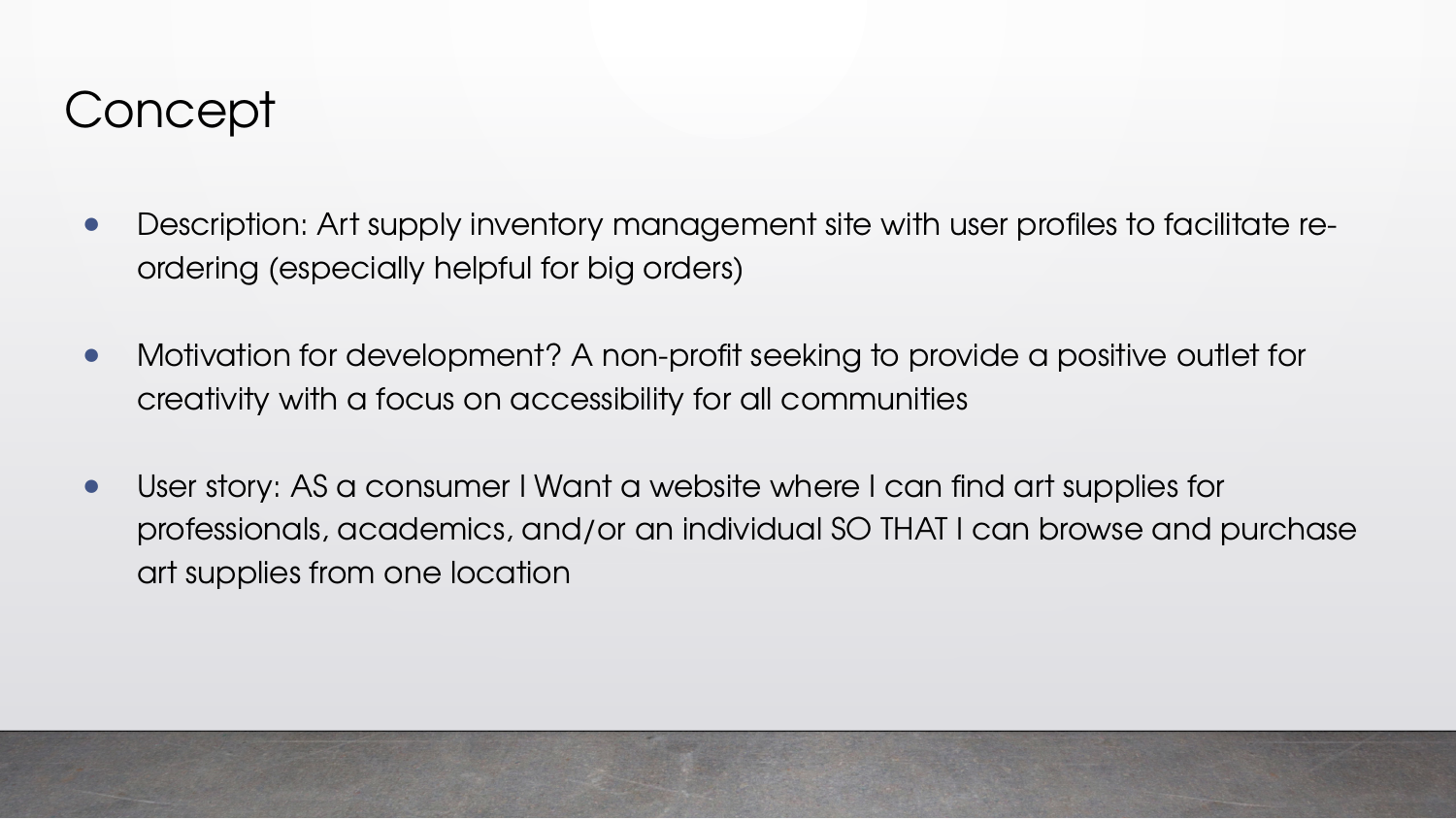

# Concept
Description: Art supply inventory management site with user profiles to facilitate re-ordering (especially helpful for big orders)

Motivation for development? A non-profit seeking to provide a positive outlet for creativity with a focus on accessibility for all communities

User story: AS a consumer I Want a website where I can find art supplies for professionals, academics, and/or an individual SO THAT I can browse and purchase art supplies from one location